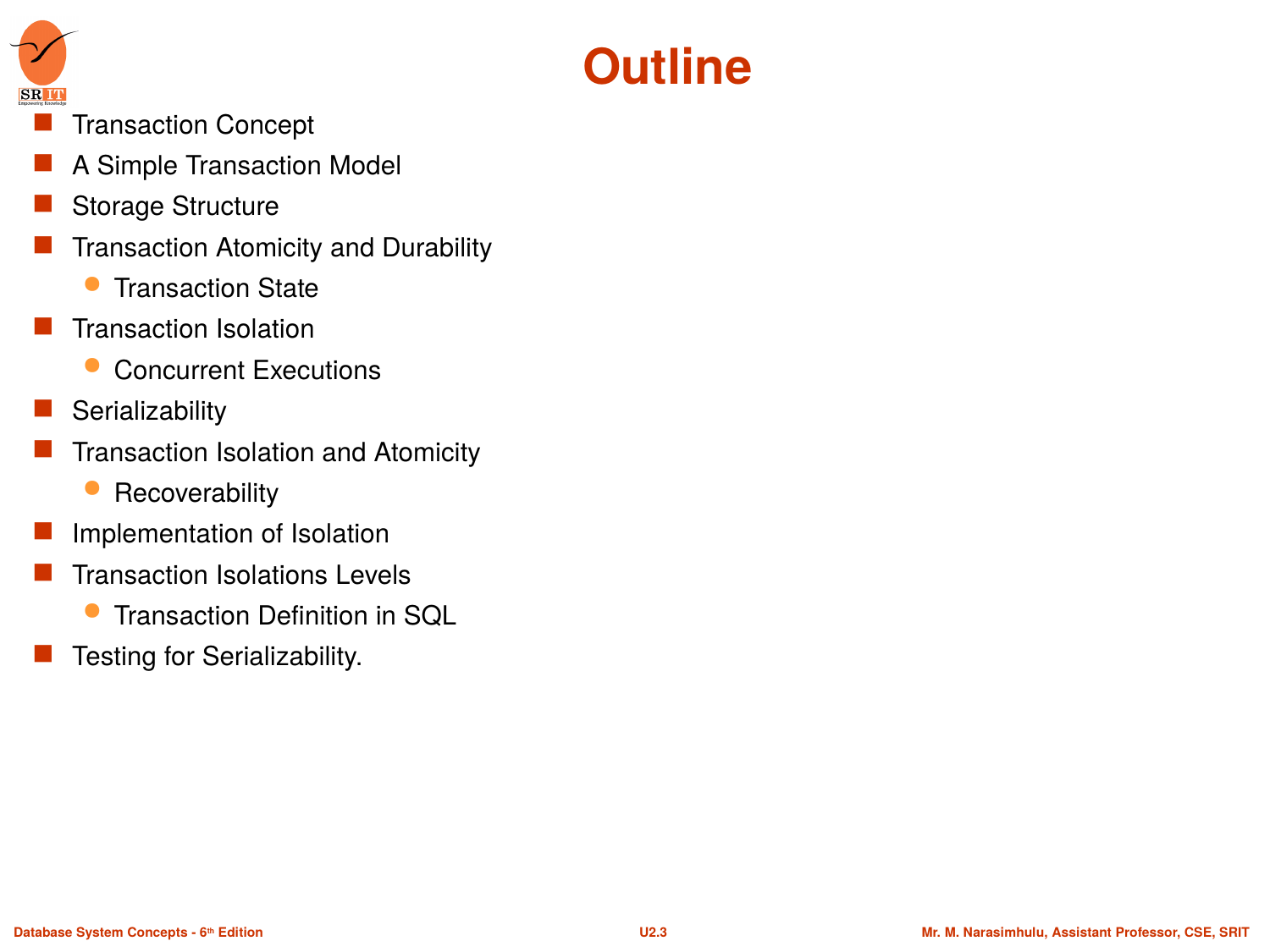

# Outline
Transaction Concept
A Simple Transaction Model
Storage Structure
Transaction Atomicity and Durability
Transaction State
Transaction Isolation
Concurrent Executions
Serializability
Transaction Isolation and Atomicity
Recoverability
Implementation of Isolation
Transaction Isolations Levels
Transaction Definition in SQL
Testing for Serializability.